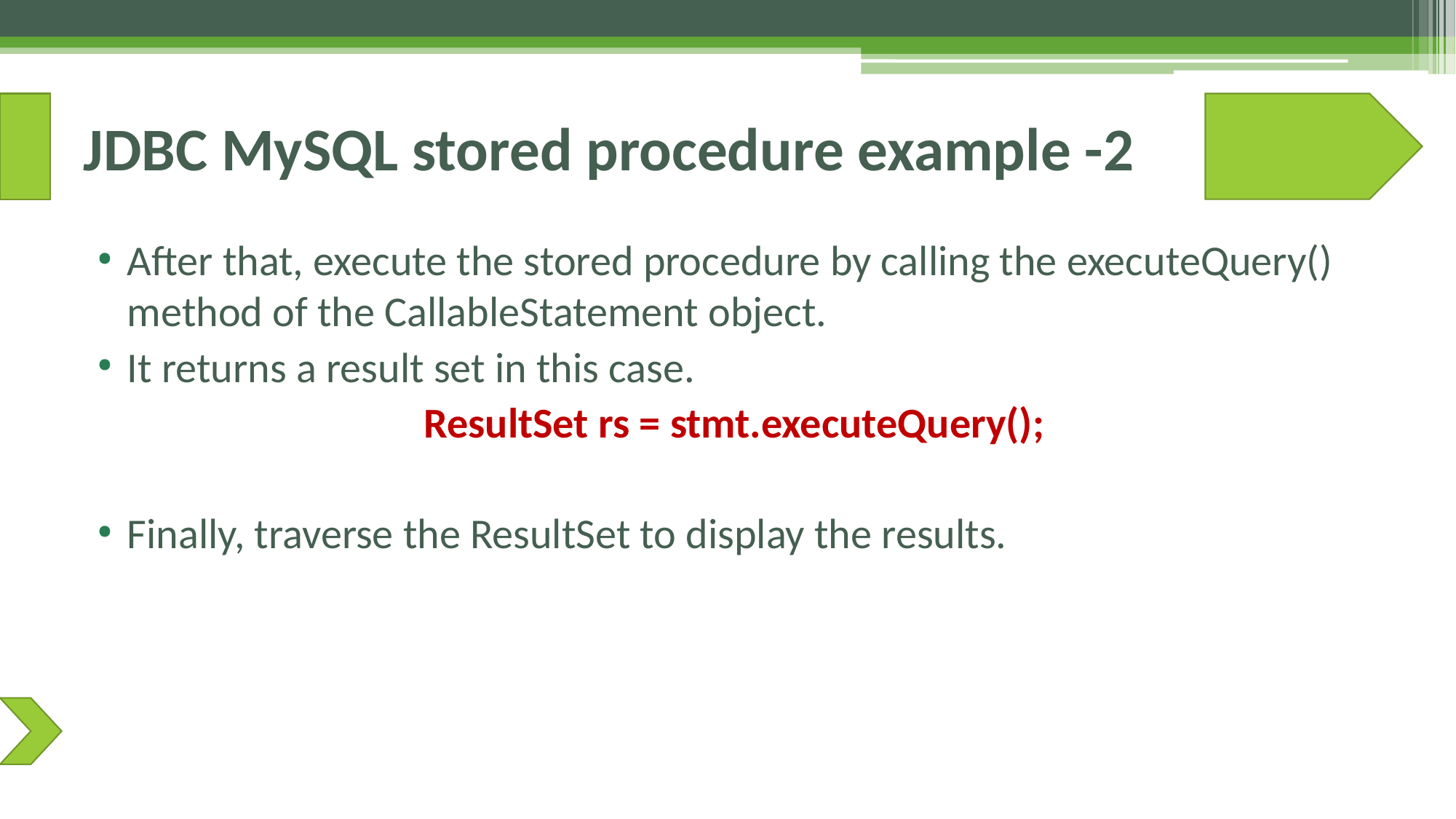

# JDBC MySQL stored procedure example -2
After that, execute the stored procedure by calling the executeQuery() method of the CallableStatement object.
It returns a result set in this case.
ResultSet rs = stmt.executeQuery();

Finally, traverse the ResultSet to display the results.